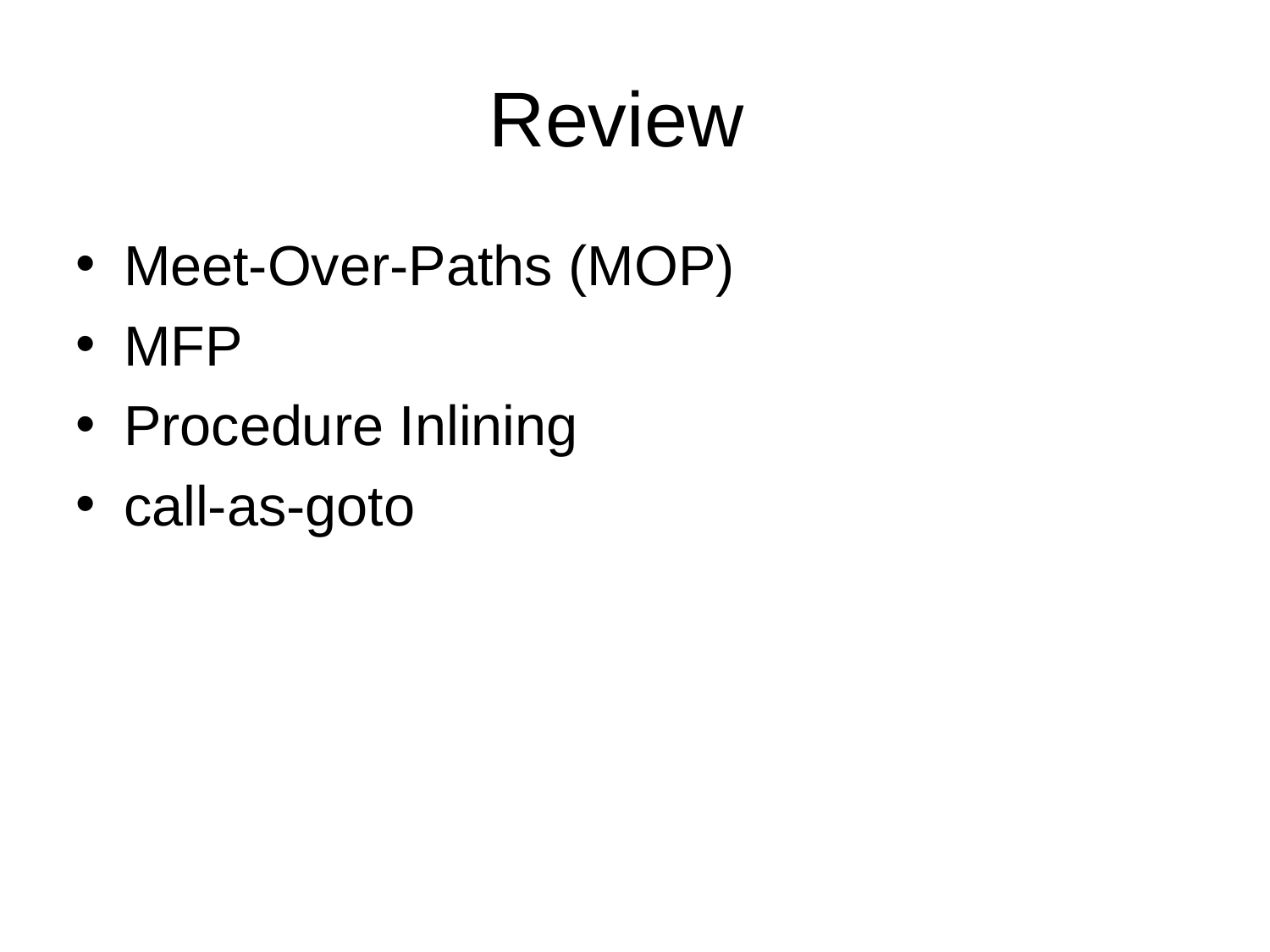

# Review
Meet-Over-Paths (MOP)
MFP
Procedure Inlining
call-as-goto